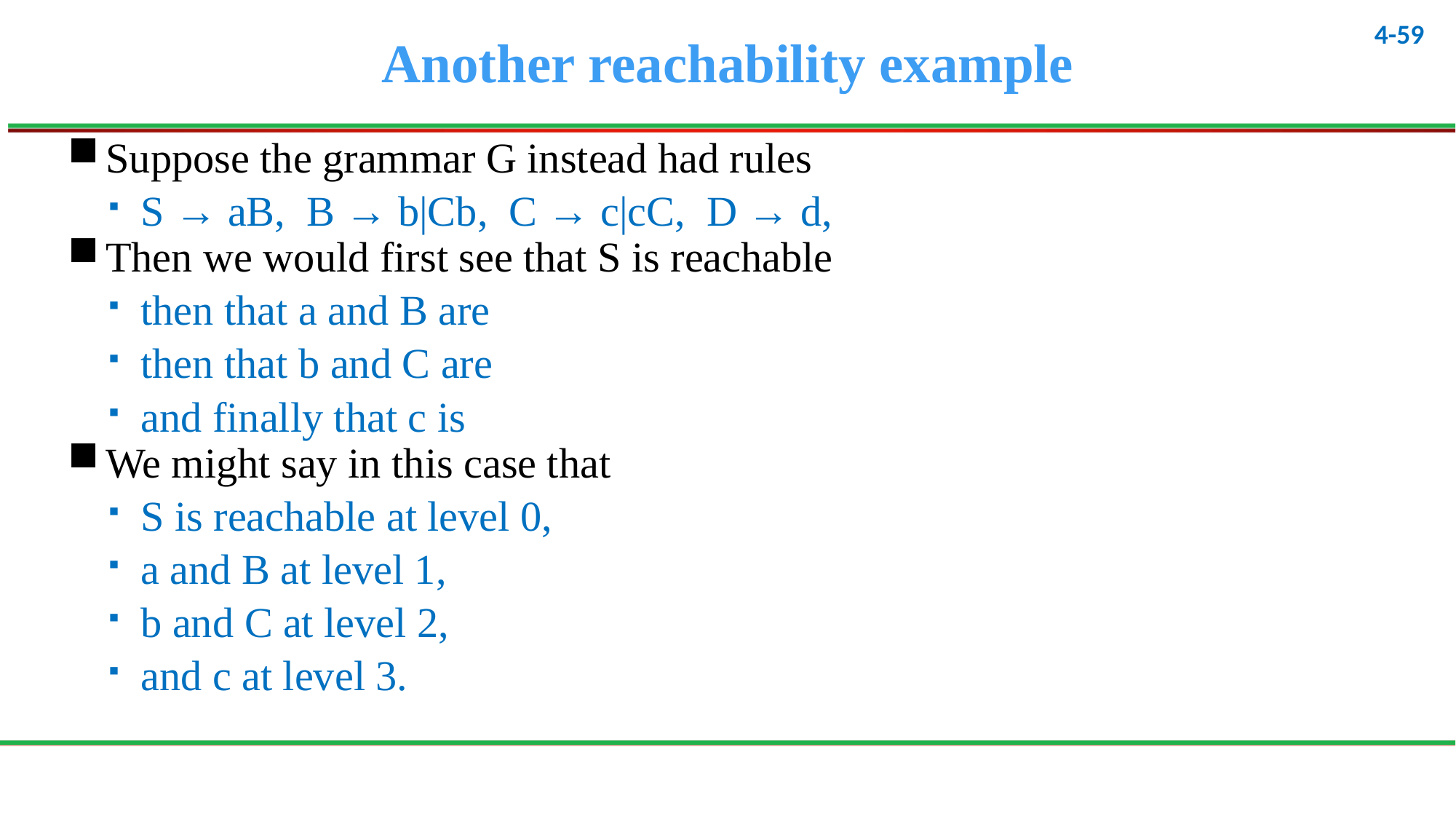

# Another reachability example
Suppose the grammar G instead had rules
S → aB,  B → b|Cb,  C → c|cC,  D → d,
Then we would first see that S is reachable
then that a and B are
then that b and C are
and finally that c is
We might say in this case that
S is reachable at level 0,
a and B at level 1,
b and C at level 2,
and c at level 3.
59